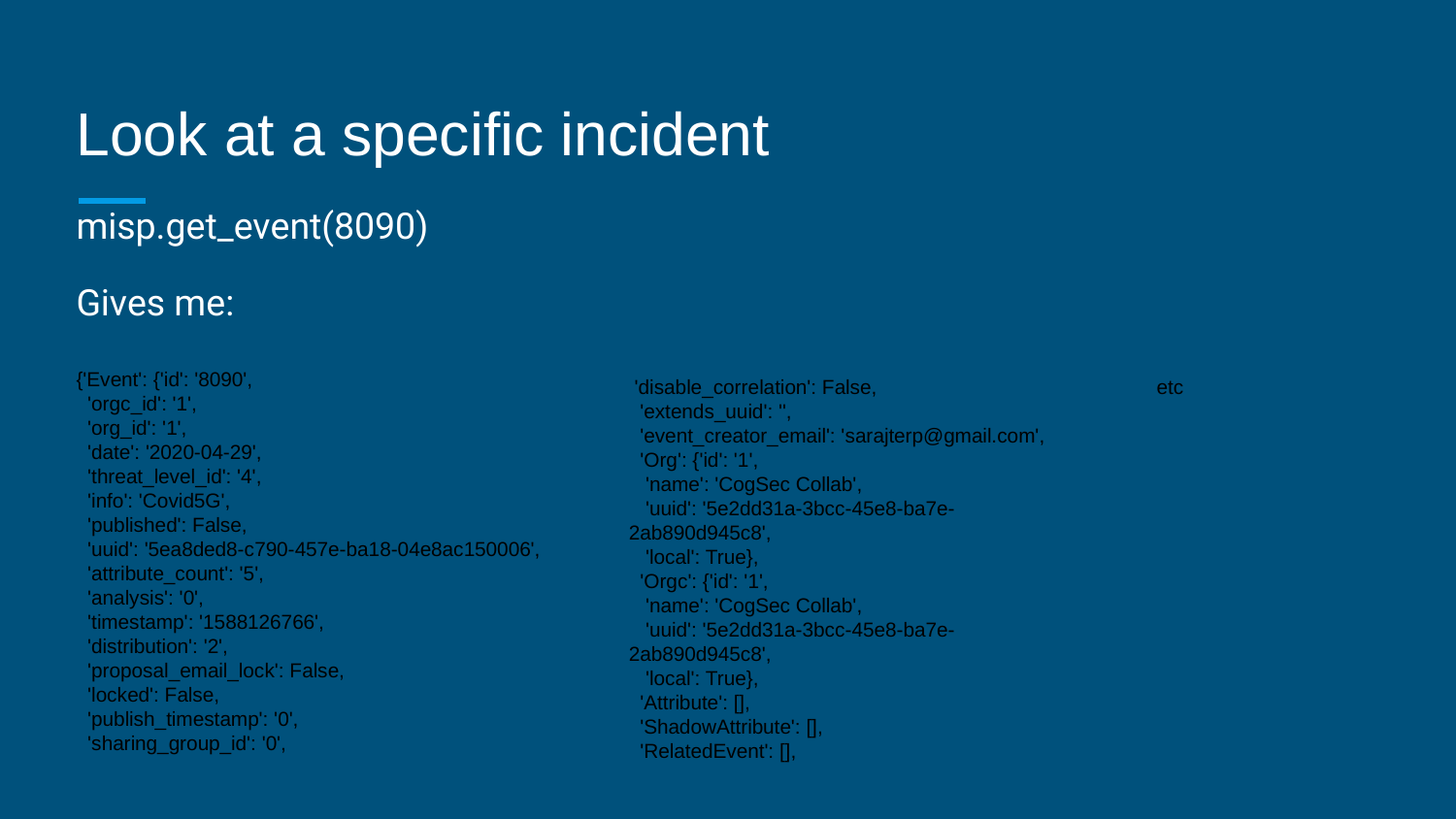

# Look at a specific incident
misp.get_event(8090)
Gives me:

{'Event': {'id': '8090',
  'orgc_id': '1',
  'org_id': '1',
  'date': '2020-04-29',
  'threat_level_id': '4',
  'info': 'Covid5G',
  'published': False,
  'uuid': '5ea8ded8-c790-457e-ba18-04e8ac150006',
  'attribute_count': '5',
  'analysis': '0',
  'timestamp': '1588126766',
  'distribution': '2',
  'proposal_email_lock': False,
  'locked': False,
  'publish_timestamp': '0',
  'sharing_group_id': '0',
 'disable_correlation': False,
  'extends_uuid': '',
  'event_creator_email': 'sarajterp@gmail.com',
  'Org': {'id': '1',
   'name': 'CogSec Collab',
   'uuid': '5e2dd31a-3bcc-45e8-ba7e-2ab890d945c8',
   'local': True},
  'Orgc': {'id': '1',
   'name': 'CogSec Collab',
   'uuid': '5e2dd31a-3bcc-45e8-ba7e-2ab890d945c8',
   'local': True},
  'Attribute': [],
  'ShadowAttribute': [],
  'RelatedEvent': [],

etc